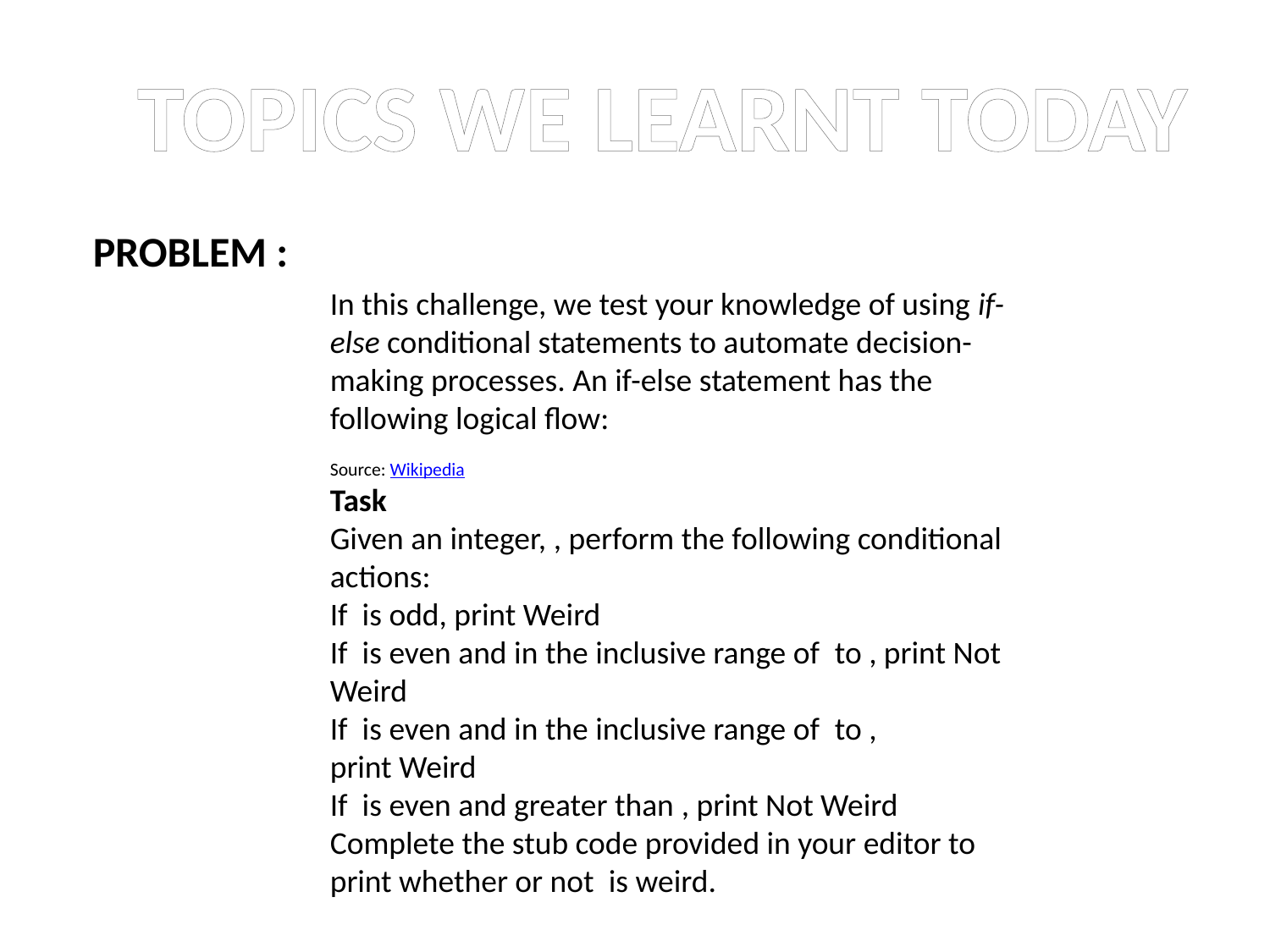

TOPICS WE LEARNT TODAY
PROBLEM :
In this challenge, we test your knowledge of using if-else conditional statements to automate decision-making processes. An if-else statement has the following logical flow:
Source: Wikipedia
Task
Given an integer, , perform the following conditional actions:
If  is odd, print Weird
If  is even and in the inclusive range of  to , print Not Weird
If  is even and in the inclusive range of  to , print Weird
If  is even and greater than , print Not Weird
Complete the stub code provided in your editor to print whether or not  is weird.